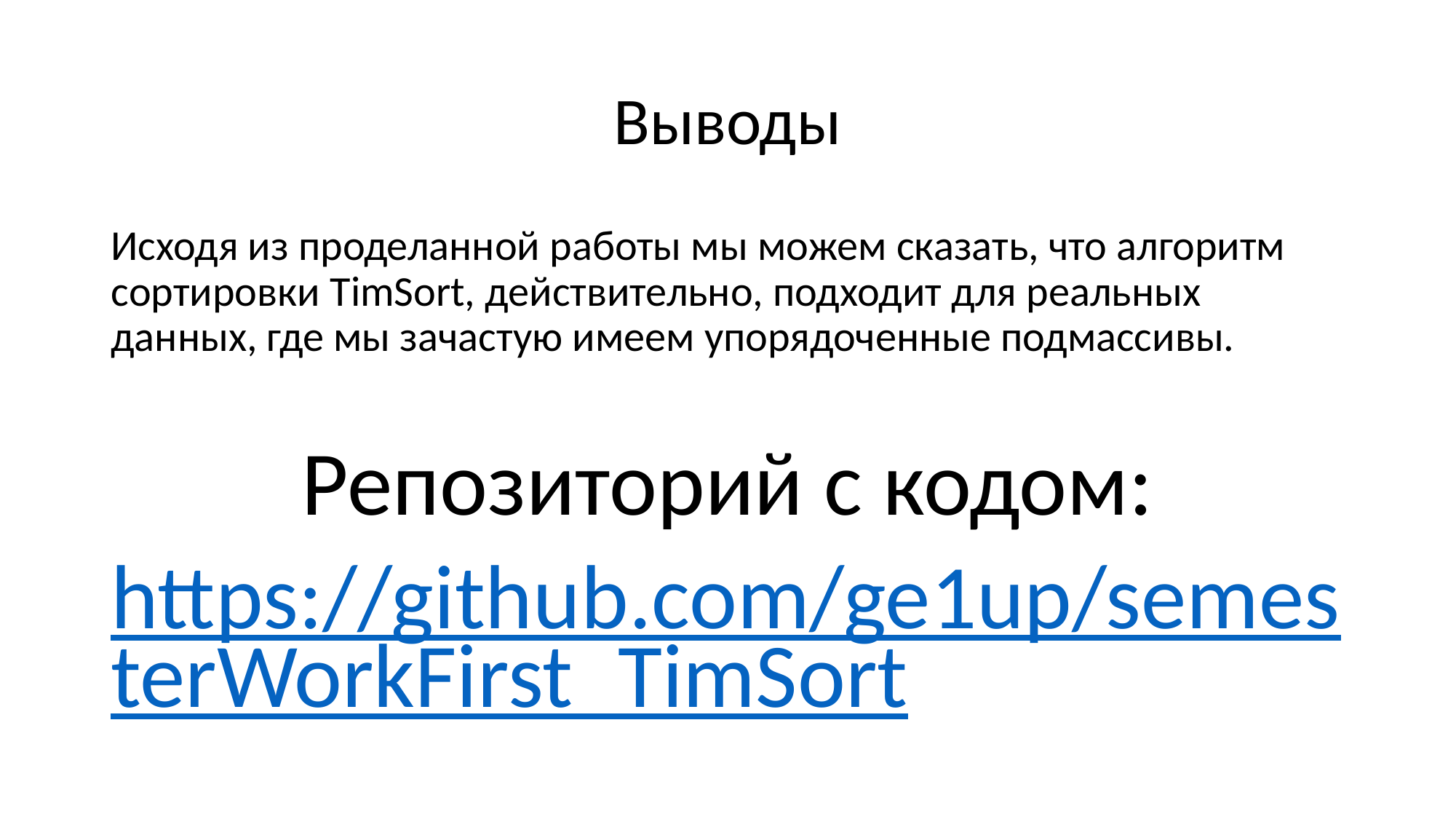

# Выводы
Исходя из проделанной работы мы можем сказать, что алгоритм сортировки TimSort, действительно, подходит для реальных данных, где мы зачастую имеем упорядоченные подмассивы.

Репозиторий с кодом:
https://github.com/ge1up/semesterWorkFirst_TimSort